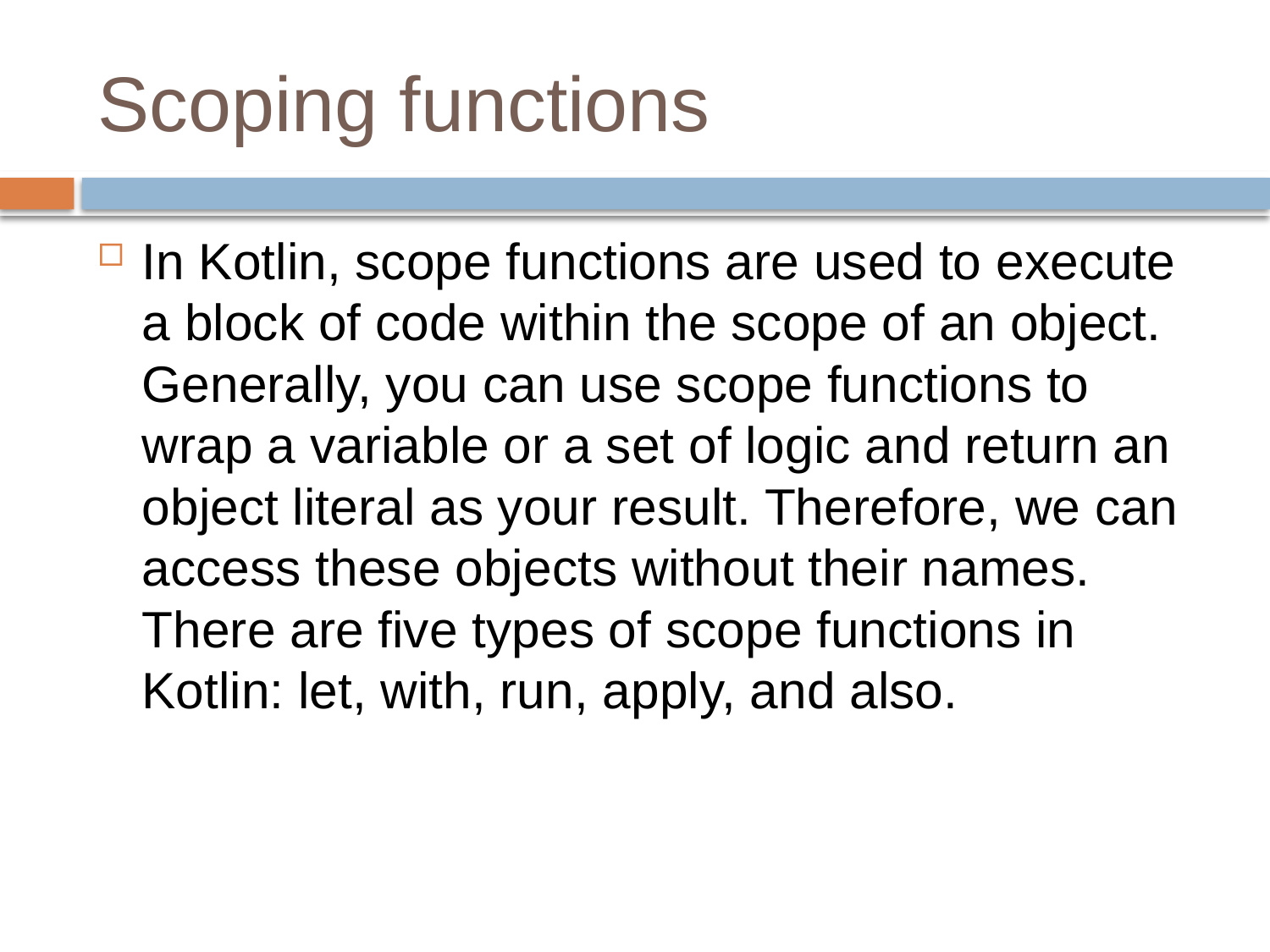

# Scoping functions
12
In Kotlin, scope functions are used to execute a block of code within the scope of an object. Generally, you can use scope functions to wrap a variable or a set of logic and return an object literal as your result. Therefore, we can access these objects without their names. There are five types of scope functions in Kotlin: let, with, run, apply, and also.